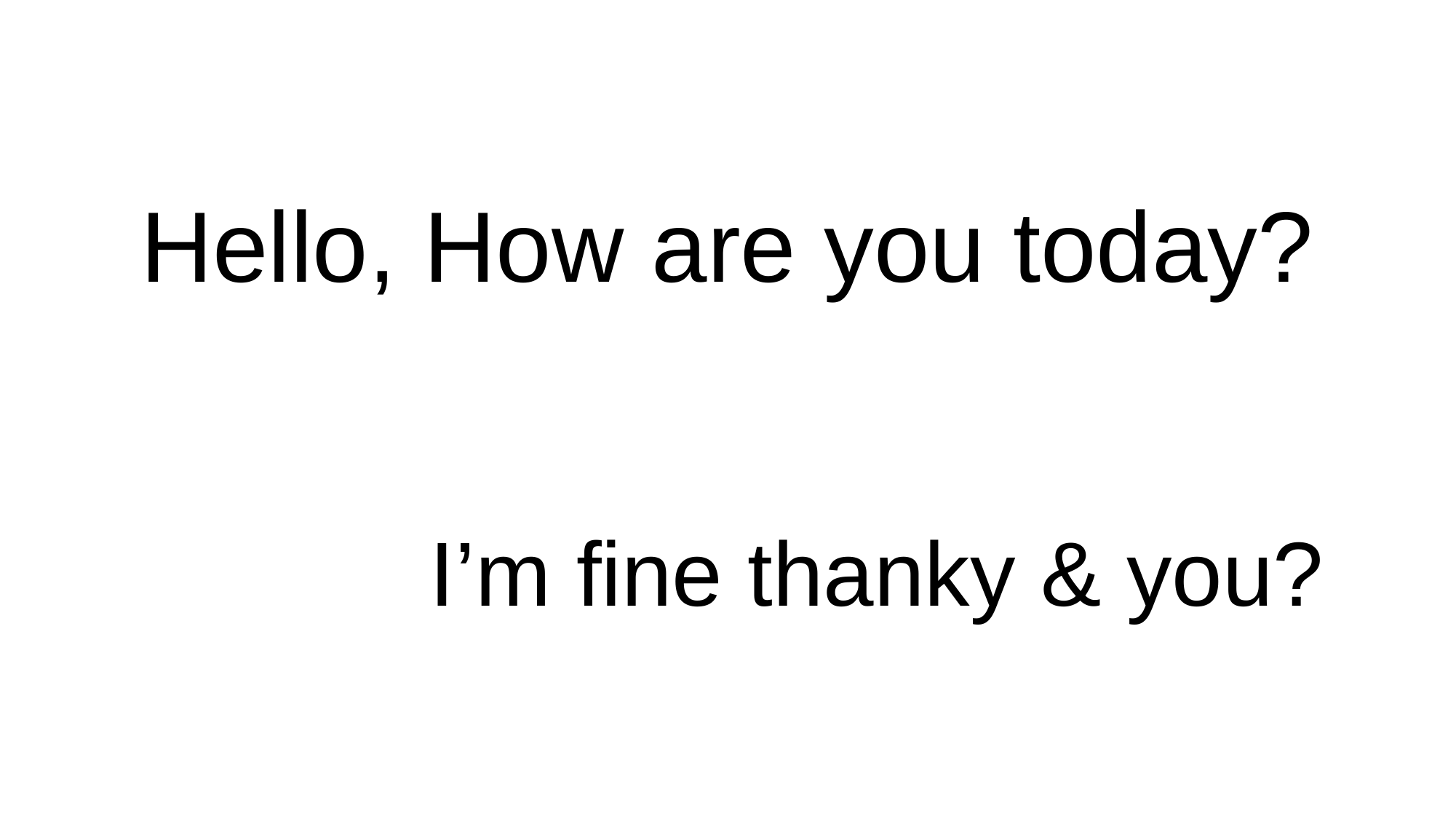

Hello, How are you today?
I’m fine thanky & you?